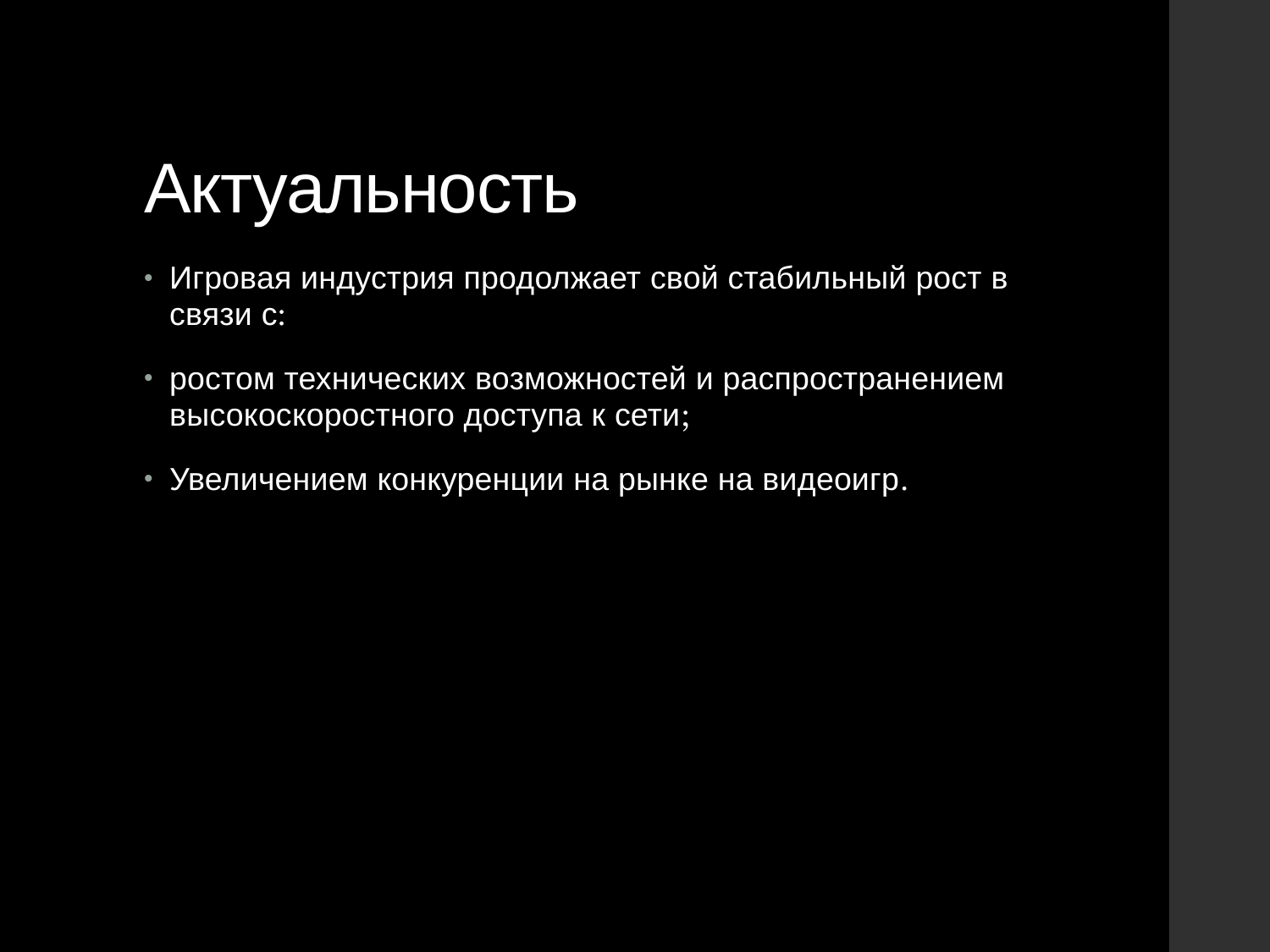

# Актуальность
Игровая индустрия продолжает свой стабильный рост в связи с:
ростом технических возможностей и распространением высокоскоростного доступа к сети;
Увеличением конкуренции на рынке на видеоигр.